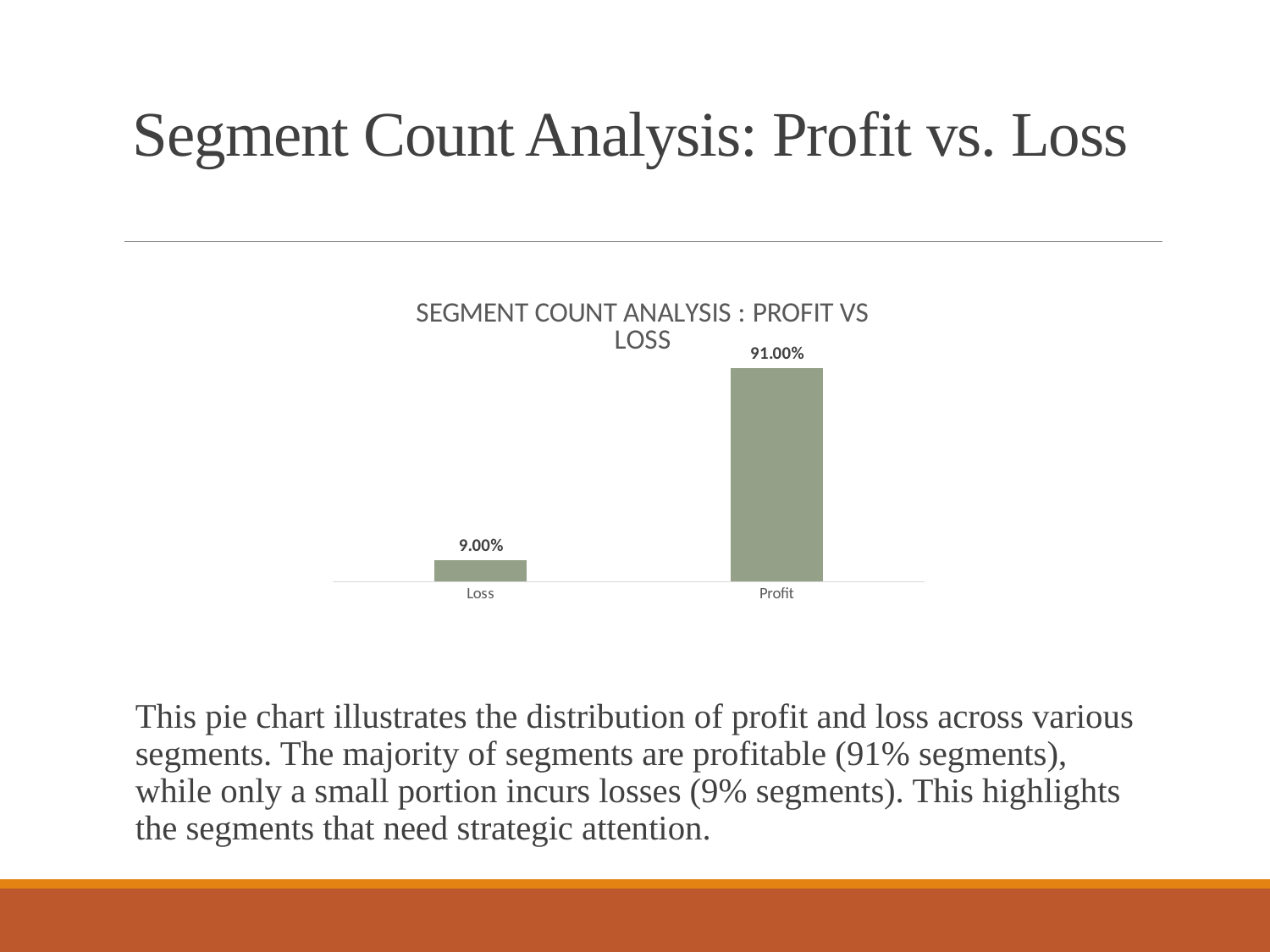

# Segment Count Analysis: Profit vs. Loss

This pie chart illustrates the distribution of profit and loss across various segments. The majority of segments are profitable (91% segments), while only a small portion incurs losses (9% segments). This highlights the segments that need strategic attention.

### Chart: SEGMENT COUNT ANALYSIS : PROFIT VS LOSS

| Category | Total |
|---|---|
| Loss | 0.09 |
| Profit | 0.91 |